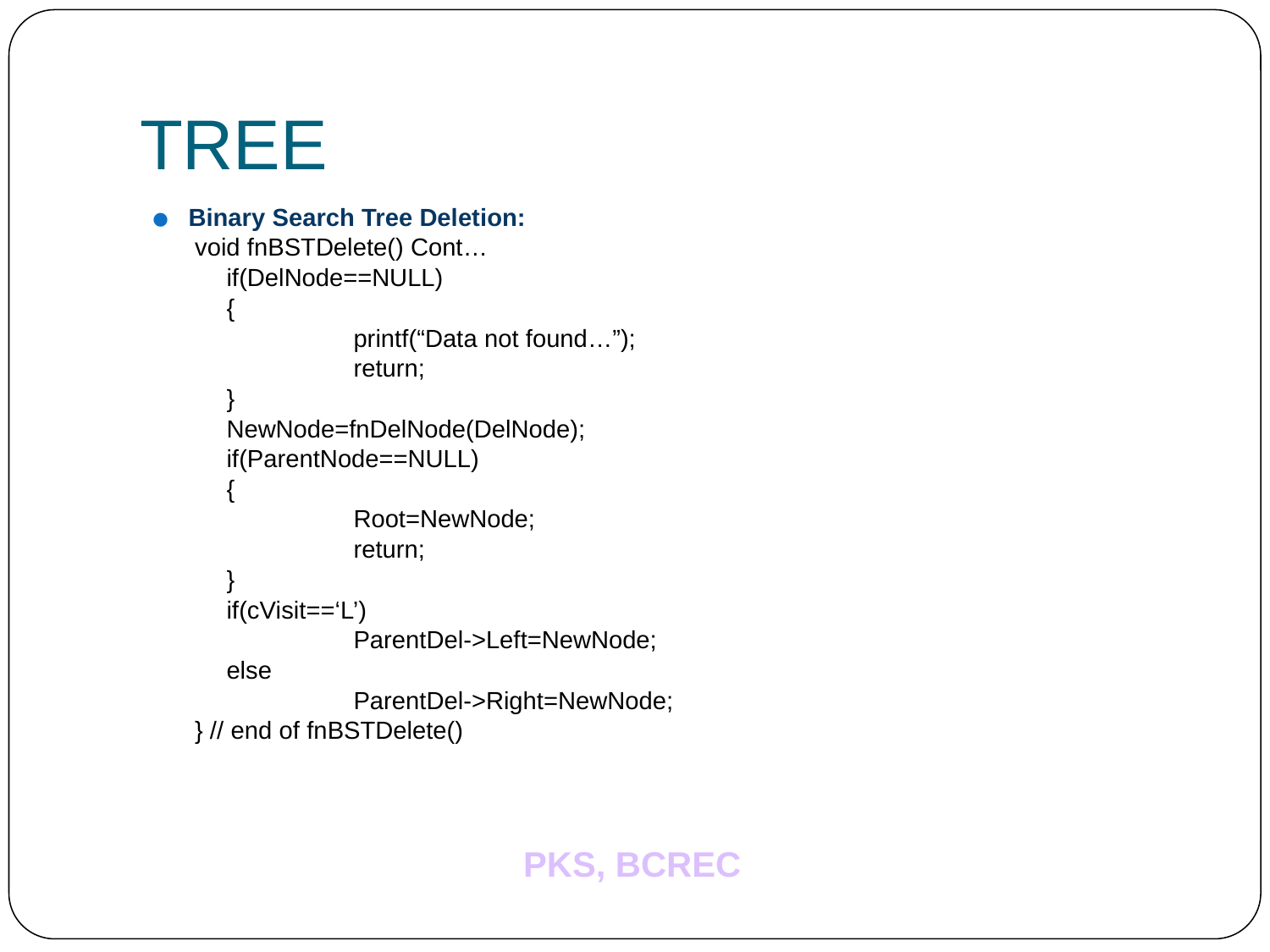

# TREE
Binary Search Tree Deletion:
void fnBSTDelete() Cont…
	if(DelNode==NULL)
	{
		printf(“Data not found…”);
		return;
	}
	NewNode=fnDelNode(DelNode);
	if(ParentNode==NULL)
	{
		Root=NewNode;
		return;
	}
	if(cVisit==‘L’)
		ParentDel->Left=NewNode;
	else
		ParentDel->Right=NewNode;
} // end of fnBSTDelete()